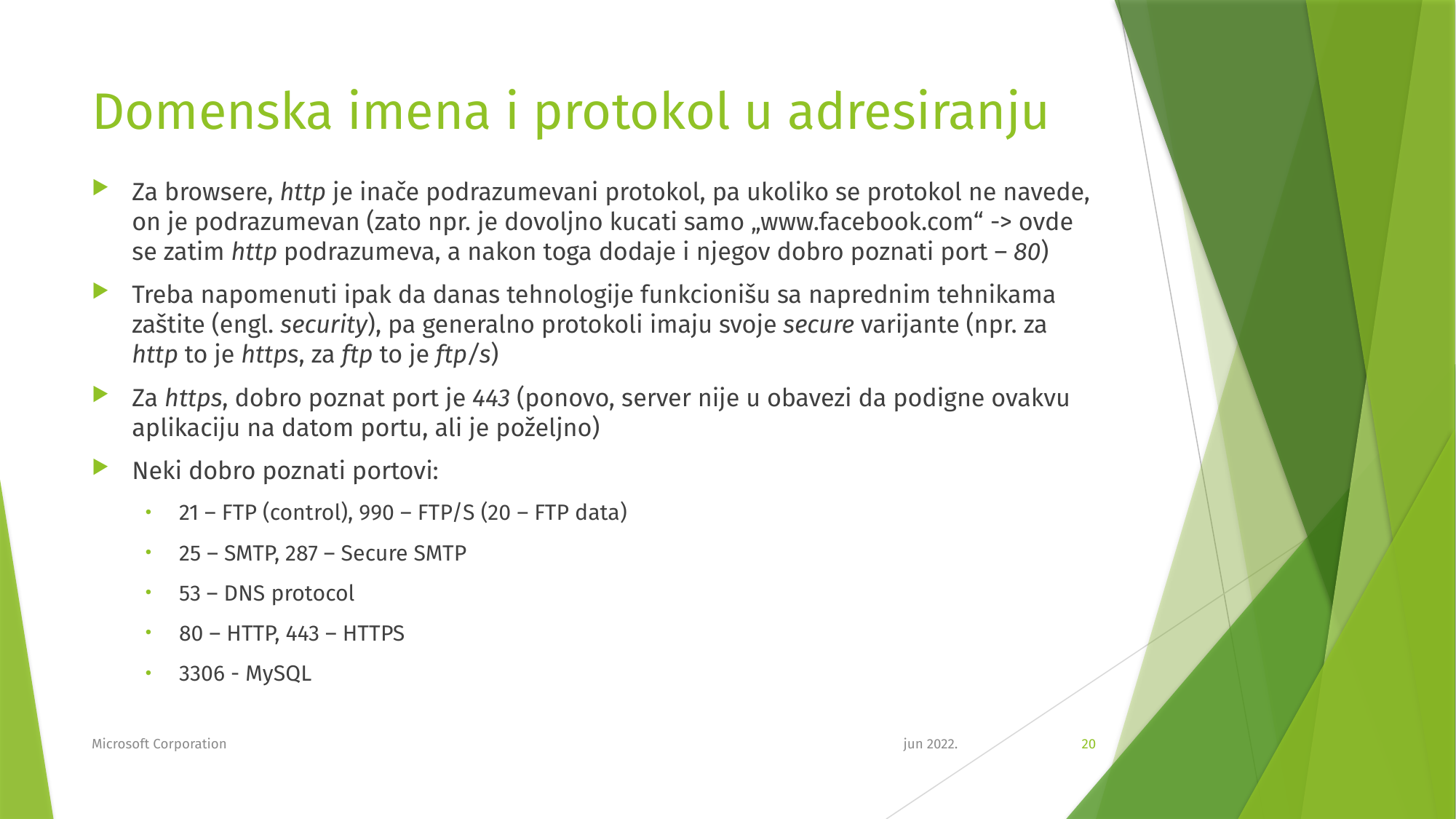

# Domenska imena i protokol u adresiranju
Za browsere, http je inače podrazumevani protokol, pa ukoliko se protokol ne navede, on je podrazumevan (zato npr. je dovoljno kucati samo „www.facebook.com“ -> ovde se zatim http podrazumeva, a nakon toga dodaje i njegov dobro poznati port – 80)
Treba napomenuti ipak da danas tehnologije funkcionišu sa naprednim tehnikama zaštite (engl. security), pa generalno protokoli imaju svoje secure varijante (npr. za http to je https, za ftp to je ftp/s)
Za https, dobro poznat port je 443 (ponovo, server nije u obavezi da podigne ovakvu aplikaciju na datom portu, ali je poželjno)
Neki dobro poznati portovi:
21 – FTP (control), 990 – FTP/S (20 – FTP data)
25 – SMTP, 287 – Secure SMTP
53 – DNS protocol
80 – HTTP, 443 – HTTPS
3306 - MySQL
Microsoft Corporation
jun 2022.
20